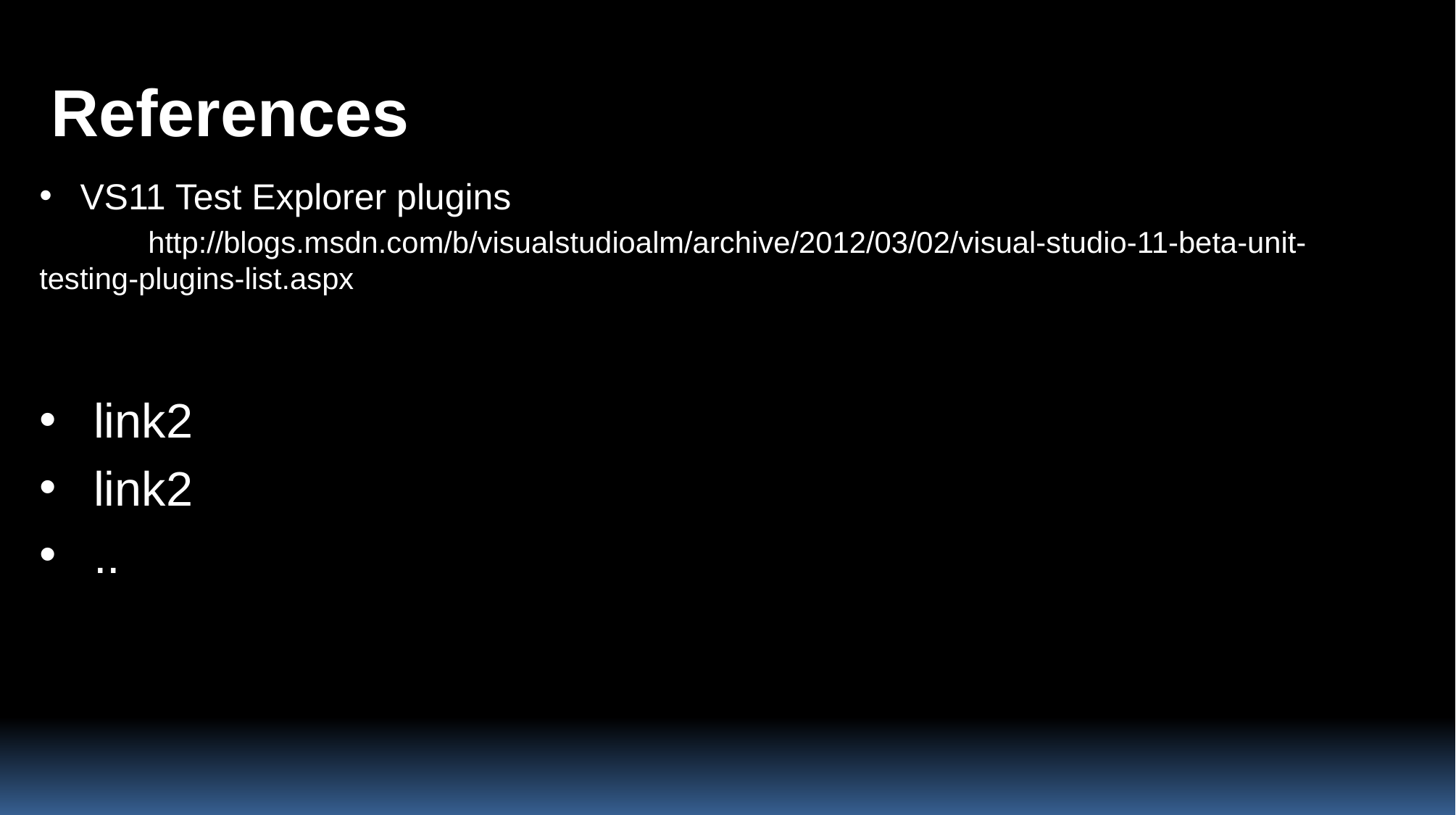

# References
VS11 Test Explorer plugins
	http://blogs.msdn.com/b/visualstudioalm/archive/2012/03/02/visual-studio-11-beta-unit-	testing-plugins-list.aspx

link2
link2
..